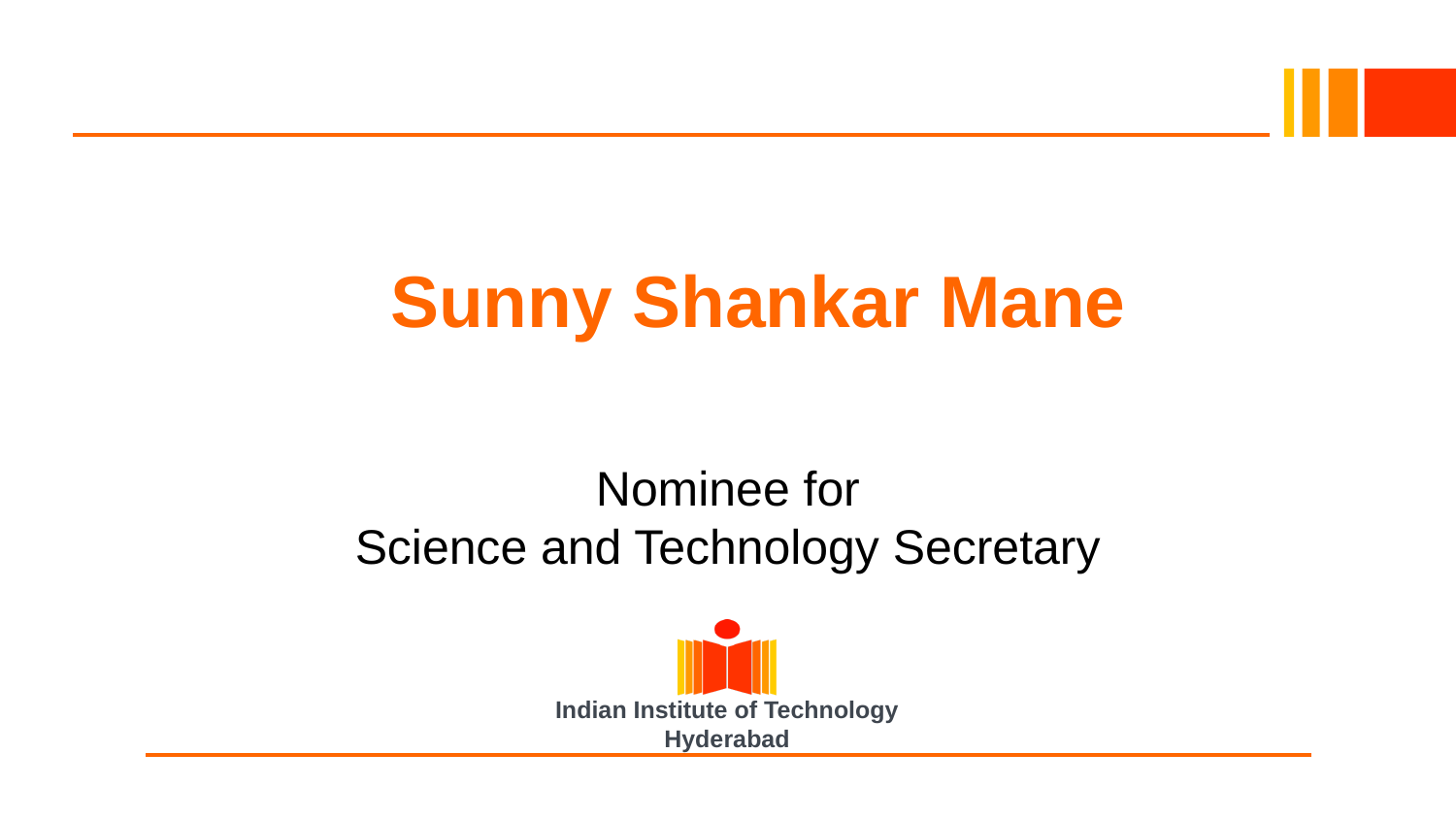

# Sunny Shankar Mane

Nominee for
Science and Technology Secretary